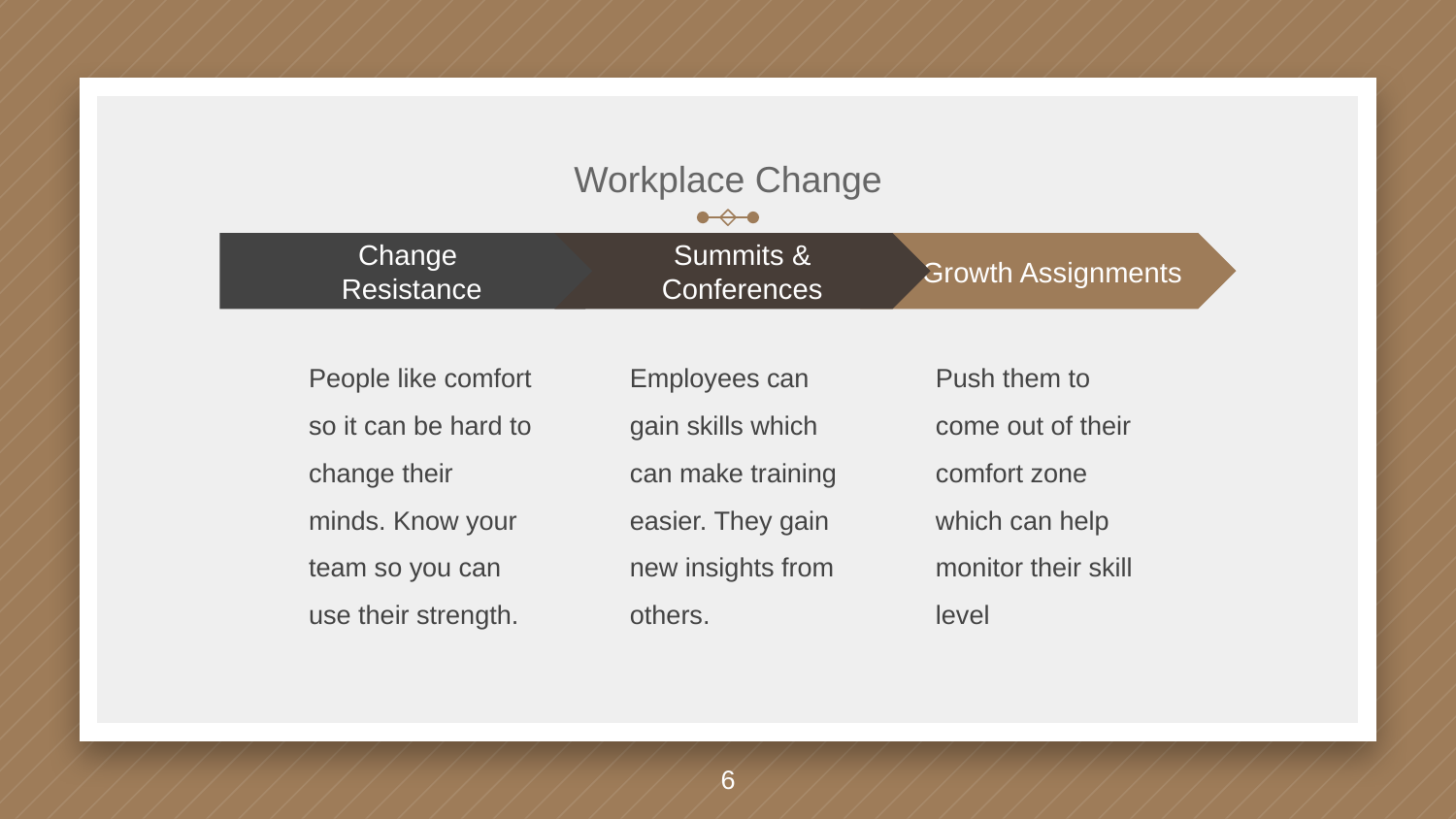

# Workplace Change
 Growth Assignments
Push them to come out of their comfort zone which can help monitor their skill level
Summits & Conferences
Employees can gain skills which can make training easier. They gain new insights from others.
Change
Resistance
People like comfort so it can be hard to change their minds. Know your team so you can use their strength.
6